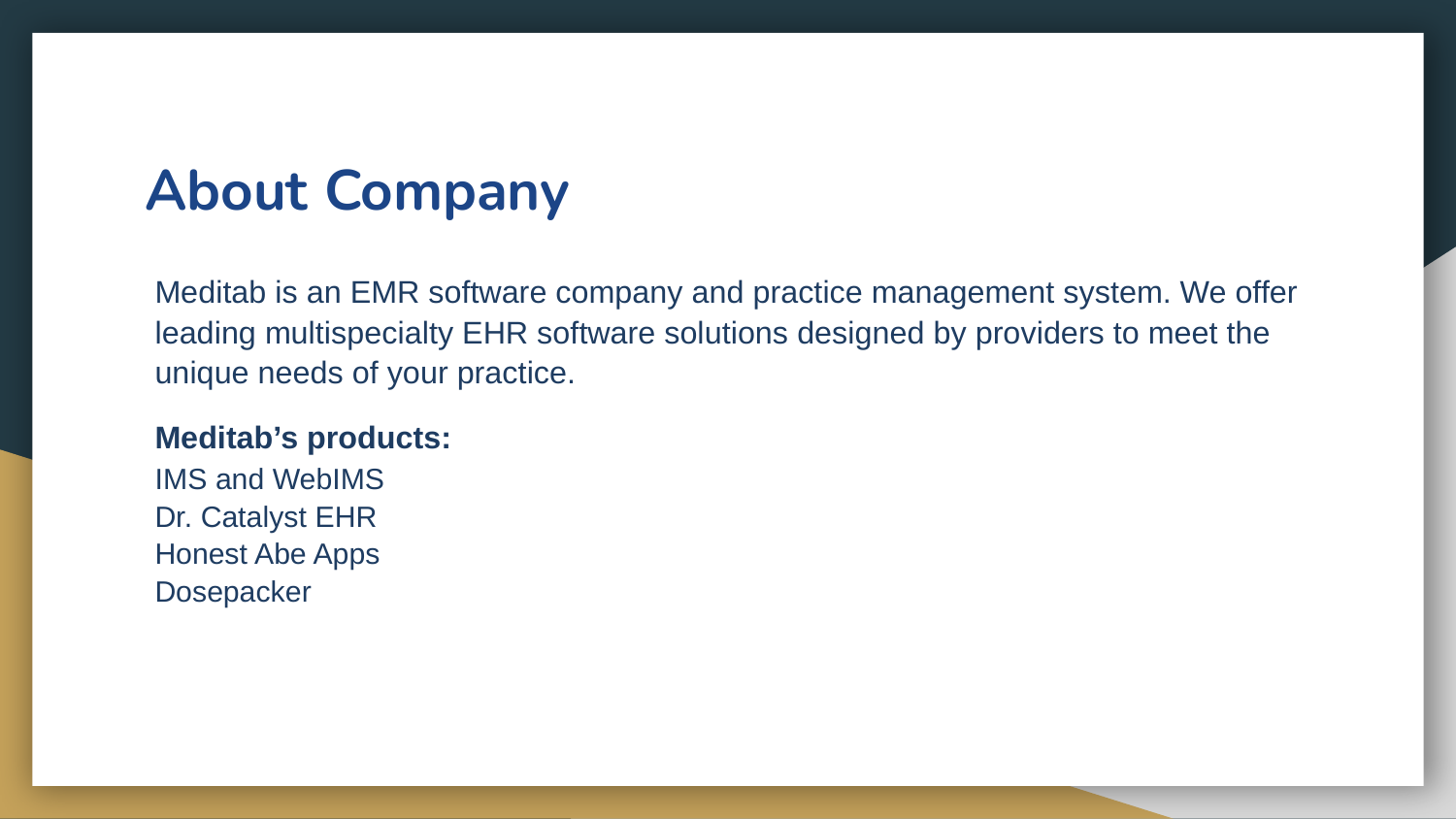

# About Company
Meditab is an EMR software company and practice management system. We offer leading multispecialty EHR software solutions designed by providers to meet the unique needs of your practice.
Meditab’s products:
IMS and WebIMS
Dr. Catalyst EHR
Honest Abe Apps
Dosepacker